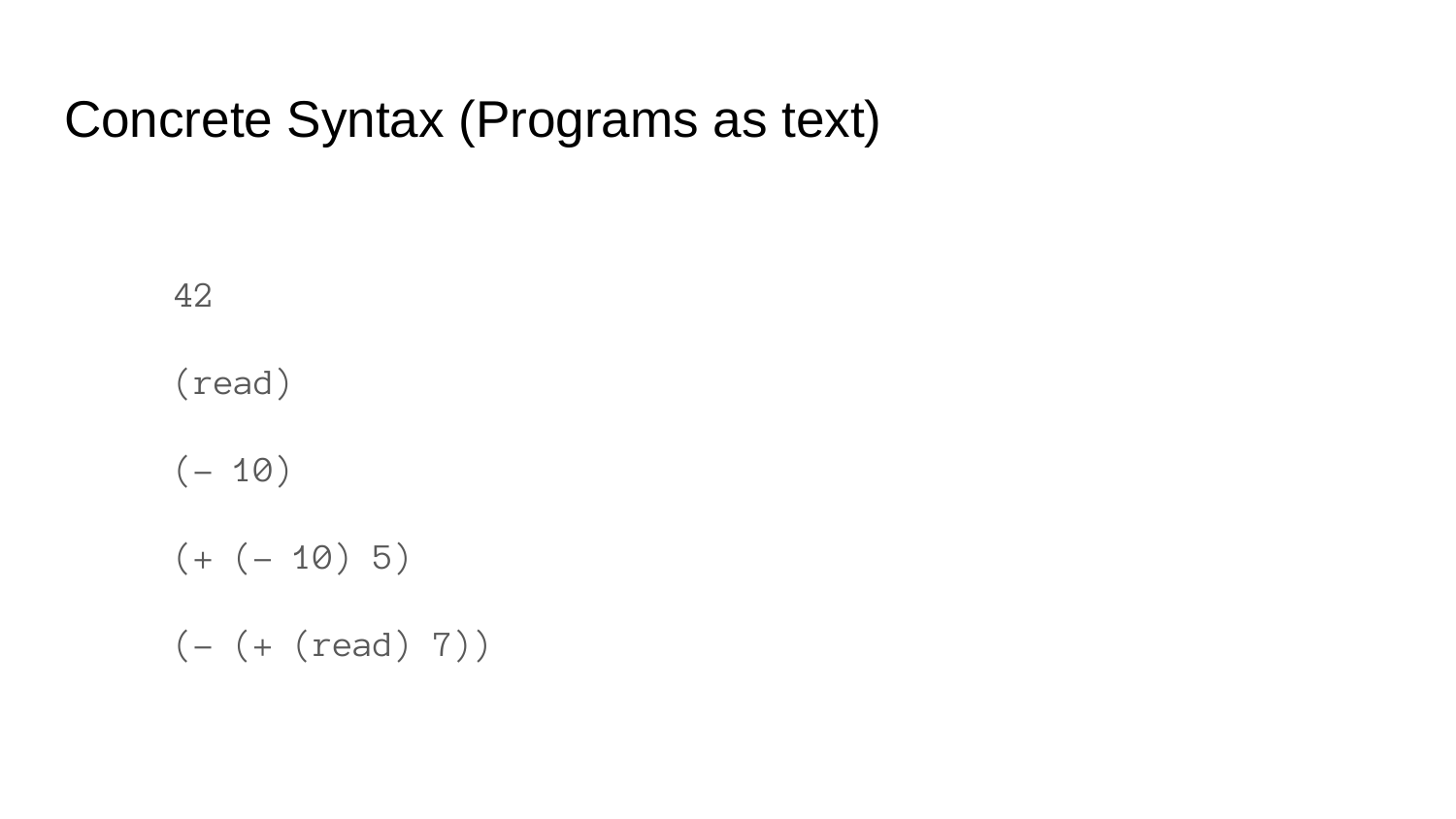

# Concrete Syntax (Programs as text)
42

(read)

(- 10)

(+ (- 10) 5)

(- (+ (read) 7))